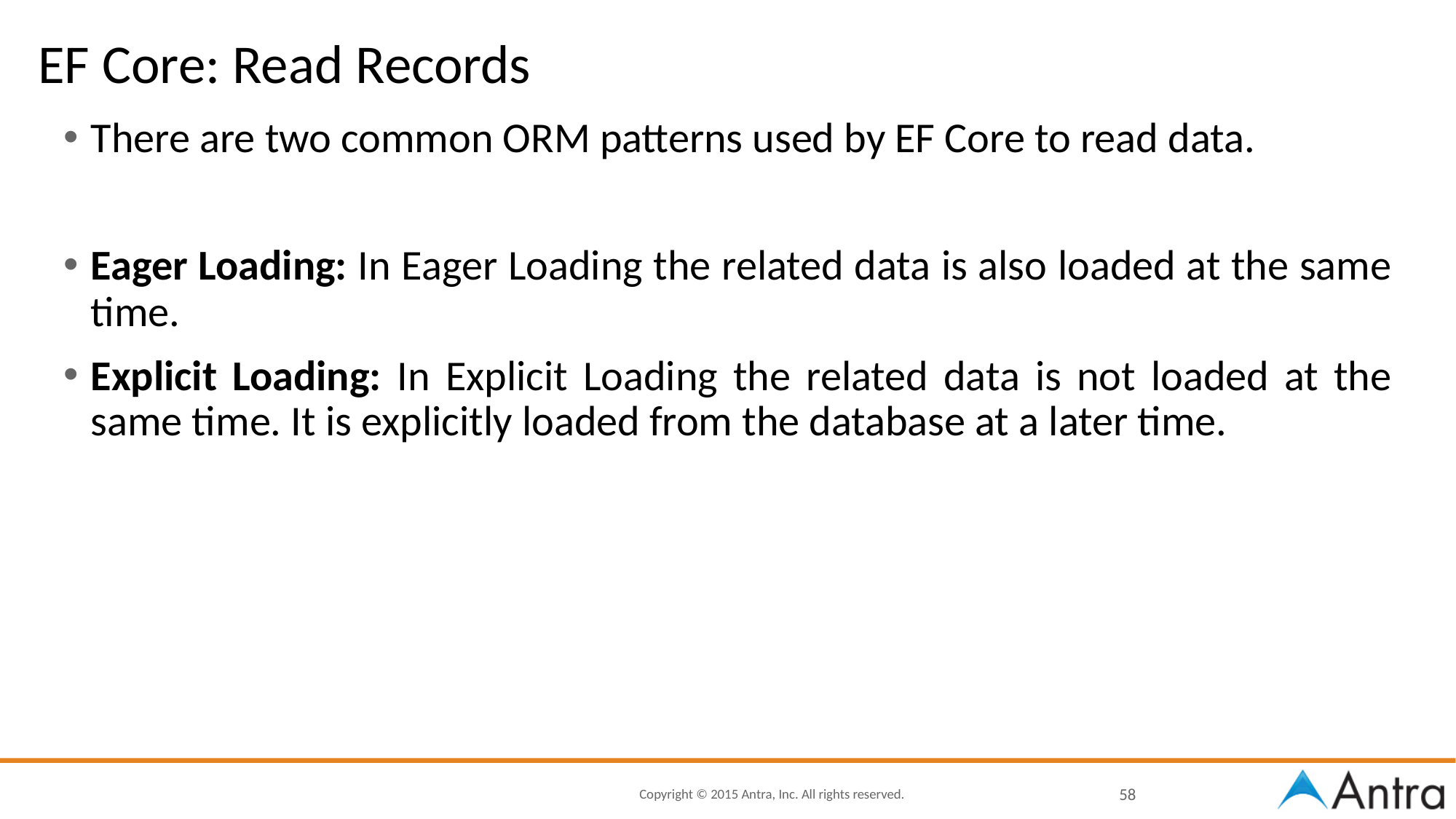

# EF Core: Read Records
There are two common ORM patterns used by EF Core to read data.

Eager Loading: In Eager Loading the related data is also loaded at the same time.
Explicit Loading: In Explicit Loading the related data is not loaded at the same time. It is explicitly loaded from the database at a later time.
58